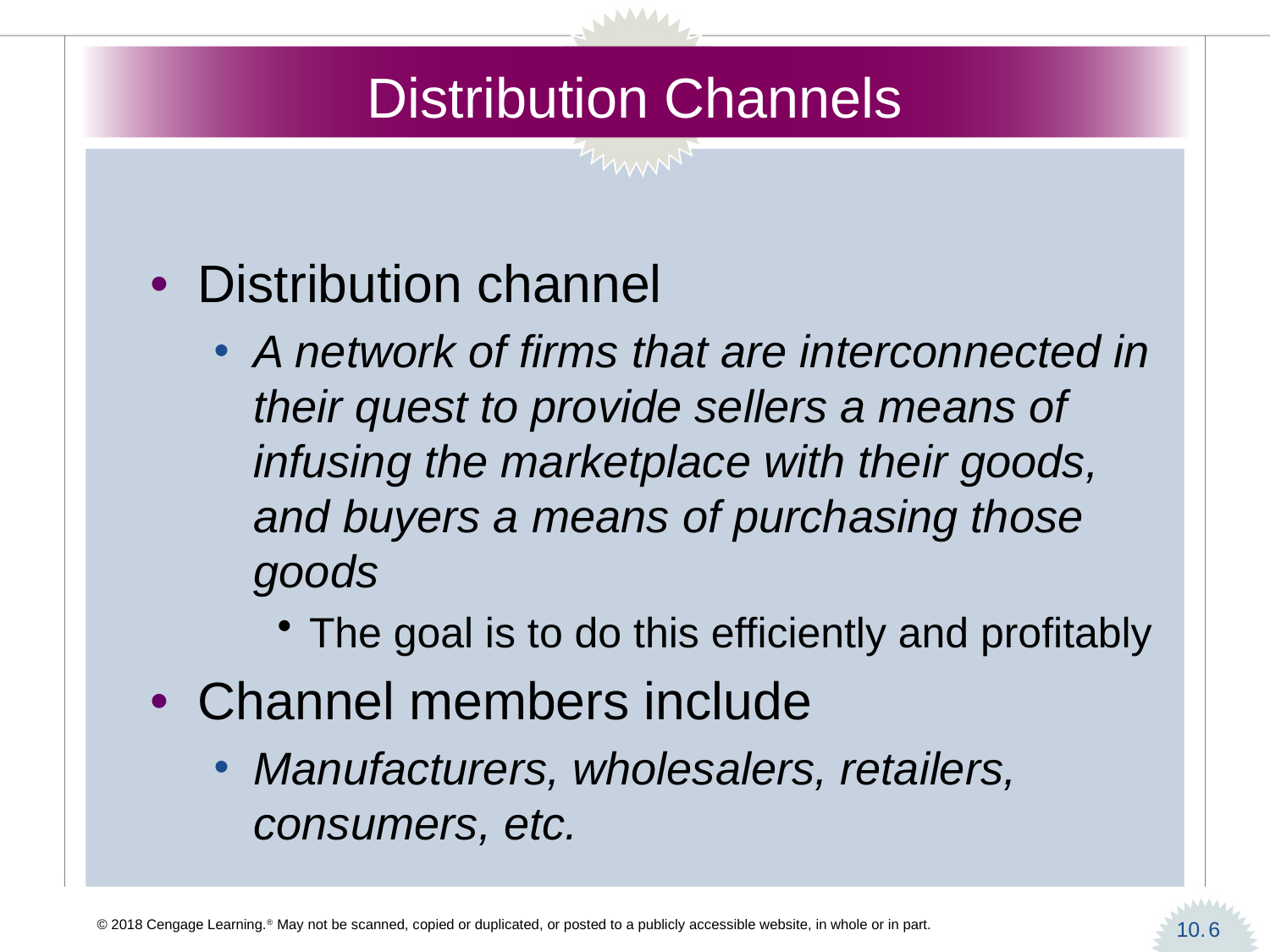

# Distribution Channels
Distribution channel
A network of firms that are interconnected in their quest to provide sellers a means of infusing the marketplace with their goods, and buyers a means of purchasing those goods
The goal is to do this efficiently and profitably
Channel members include
Manufacturers, wholesalers, retailers, consumers, etc.